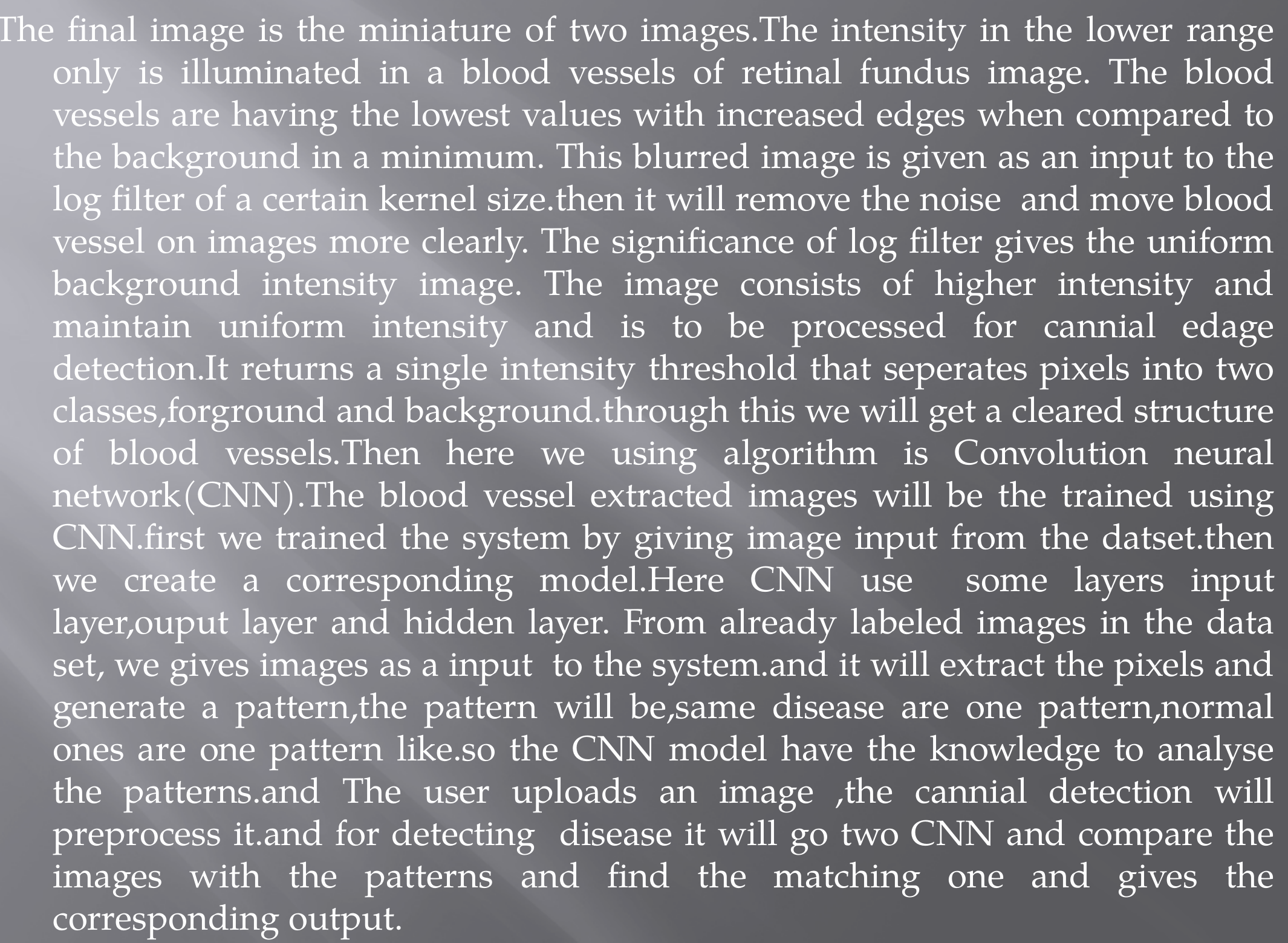

The final image is the miniature of two images.The intensity in the lower range only is illuminated in a blood vessels of retinal fundus image. The blood vessels are having the lowest values with increased edges when compared to the background in a minimum. This blurred image is given as an input to the log filter of a certain kernel size.then it will remove the noise  and move blood vessel on images more clearly. The significance of log filter gives the uniform background intensity image. The image consists of higher intensity and maintain uniform intensity and is to be processed for cannial edage detection.It returns a single intensity threshold that seperates pixels into two classes,forground and background.through this we will get a cleared structure of blood vessels.Then here we using algorithm is Convolution neural network(CNN).The blood vessel extracted images will be the trained using CNN.first we trained the system by giving image input from the datset.then we create a corresponding model.Here CNN use  some layers input layer,ouput layer and hidden layer. From already labeled images in the data set, we gives images as a input  to the system.and it will extract the pixels and generate a pattern,the pattern will be,same disease are one pattern,normal ones are one pattern like.so the CNN model have the knowledge to analyse the patterns.and The user uploads an image ,the cannial detection will preprocess it.and for detecting  disease it will go two CNN and compare the images with the patterns and find the matching one and gives the corresponding output.